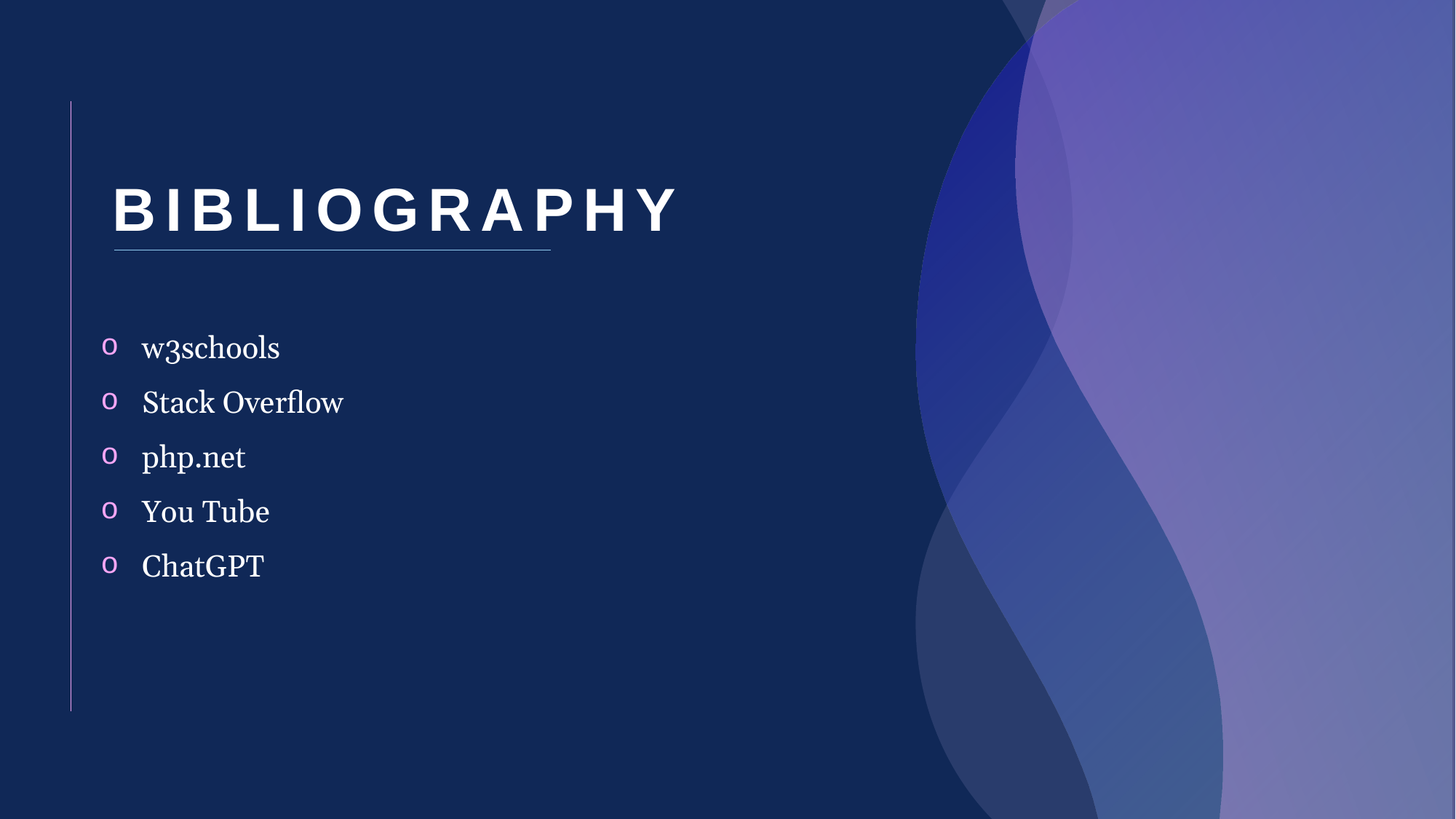

# Bibliography
w3schools
Stack Overflow
php.net
You Tube
ChatGPT